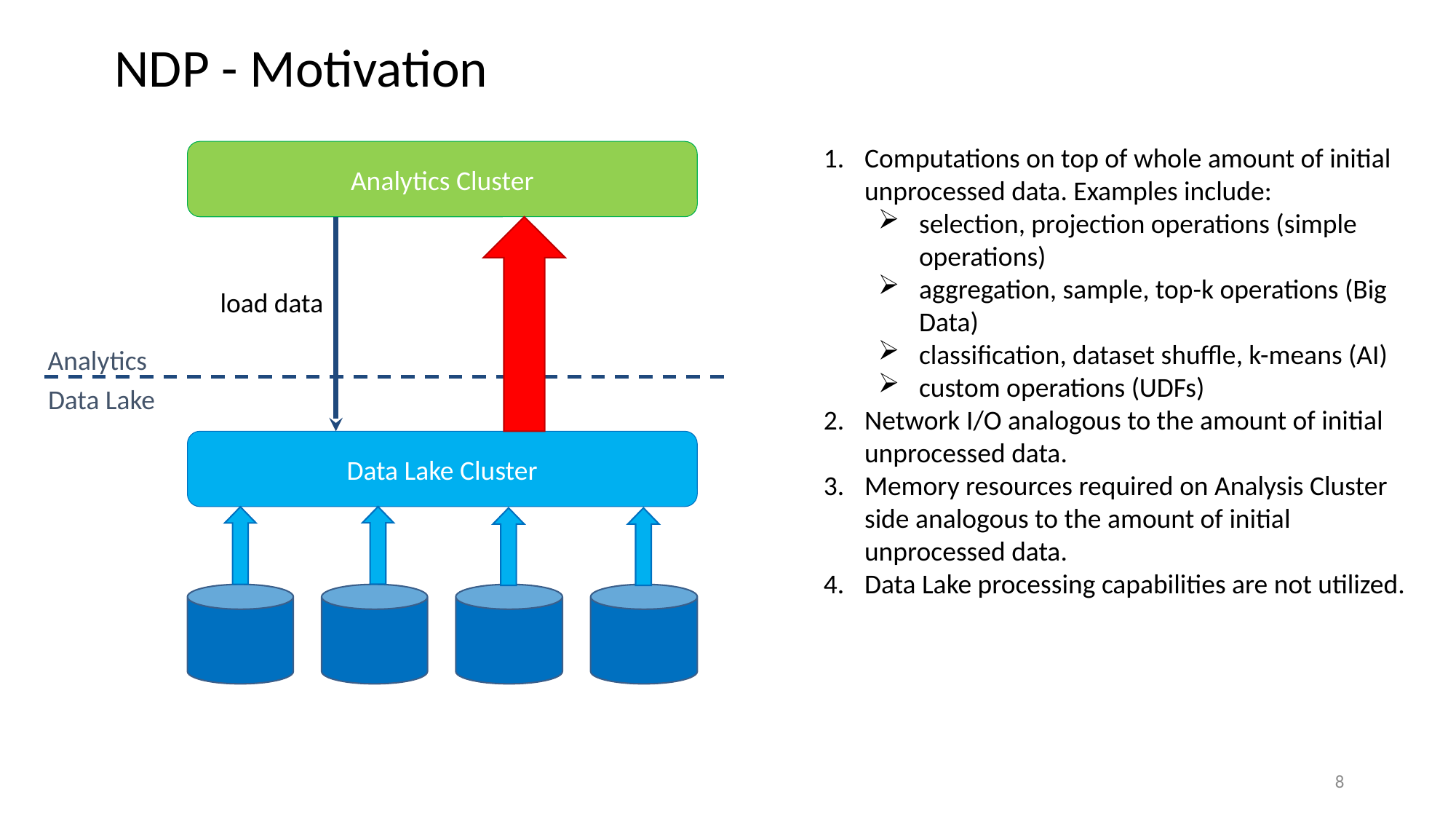

# NDP - Motivation
Computations on top of whole amount of initial unprocessed data. Examples include:
selection, projection operations (simple operations)
aggregation, sample, top-k operations (Big Data)
classification, dataset shuffle, k-means (AI)
custom operations (UDFs)
Network I/O analogous to the amount of initial unprocessed data.
Memory resources required on Analysis Cluster side analogous to the amount of initial unprocessed data.
Data Lake processing capabilities are not utilized.
Analytics Cluster

load data
Analytics
Data Lake
Data Lake Cluster

8